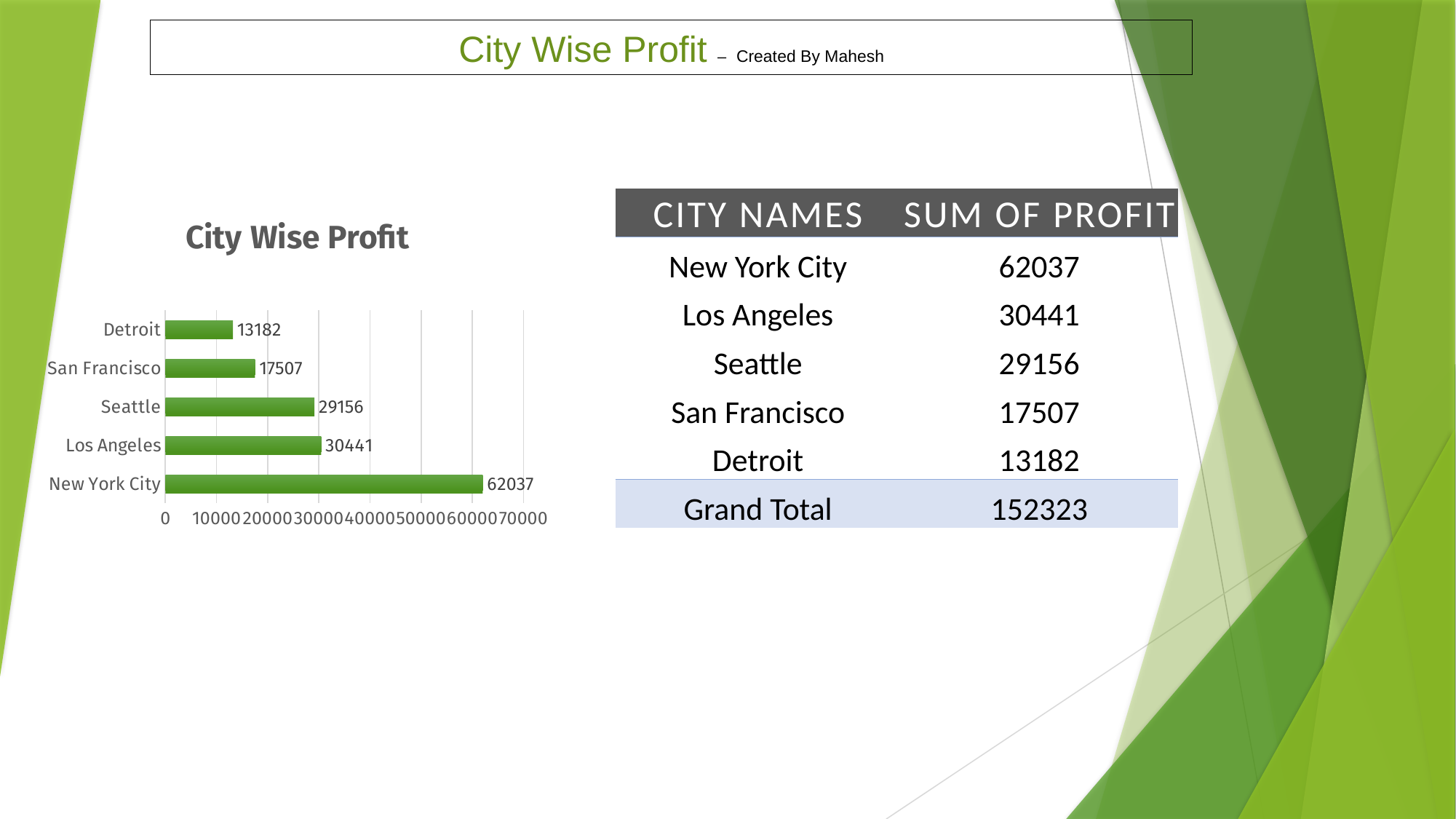

City Wise Profit – Created By Mahesh
| City Names | Sum of Profit |
| --- | --- |
| New York City | 62037 |
| Los Angeles | 30441 |
| Seattle | 29156 |
| San Francisco | 17507 |
| Detroit | 13182 |
| Grand Total | 152323 |

### Chart: City Wise Profit

| Category | Total |
|---|---|
| New York City | 62036.98369999999 |
| Los Angeles | 30440.757899999968 |
| Seattle | 29156.09669999999 |
| San Francisco | 17507.38539999998 |
| Detroit | 13181.790800000002 |